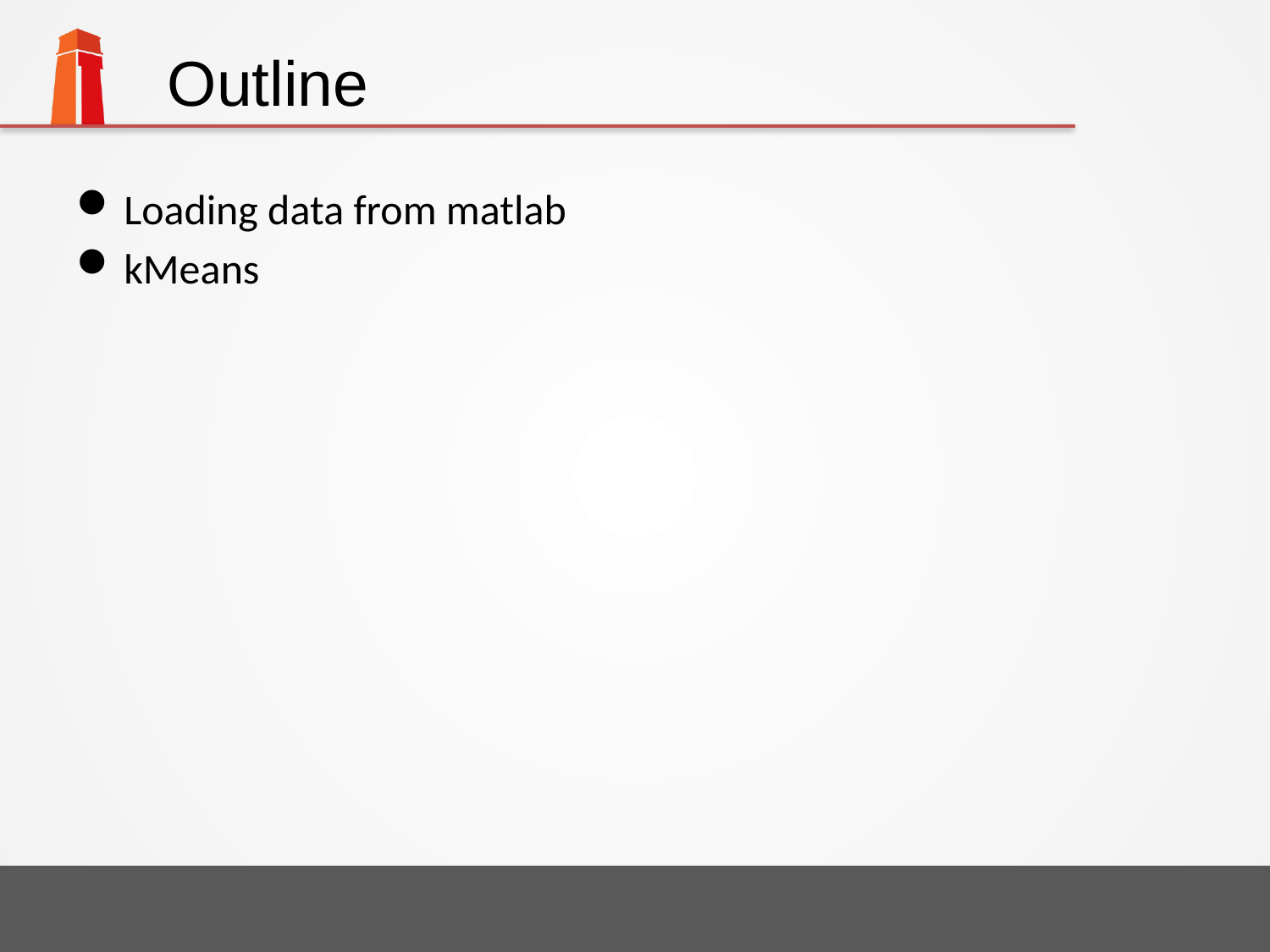

# Outline
Loading data from matlab
kMeans